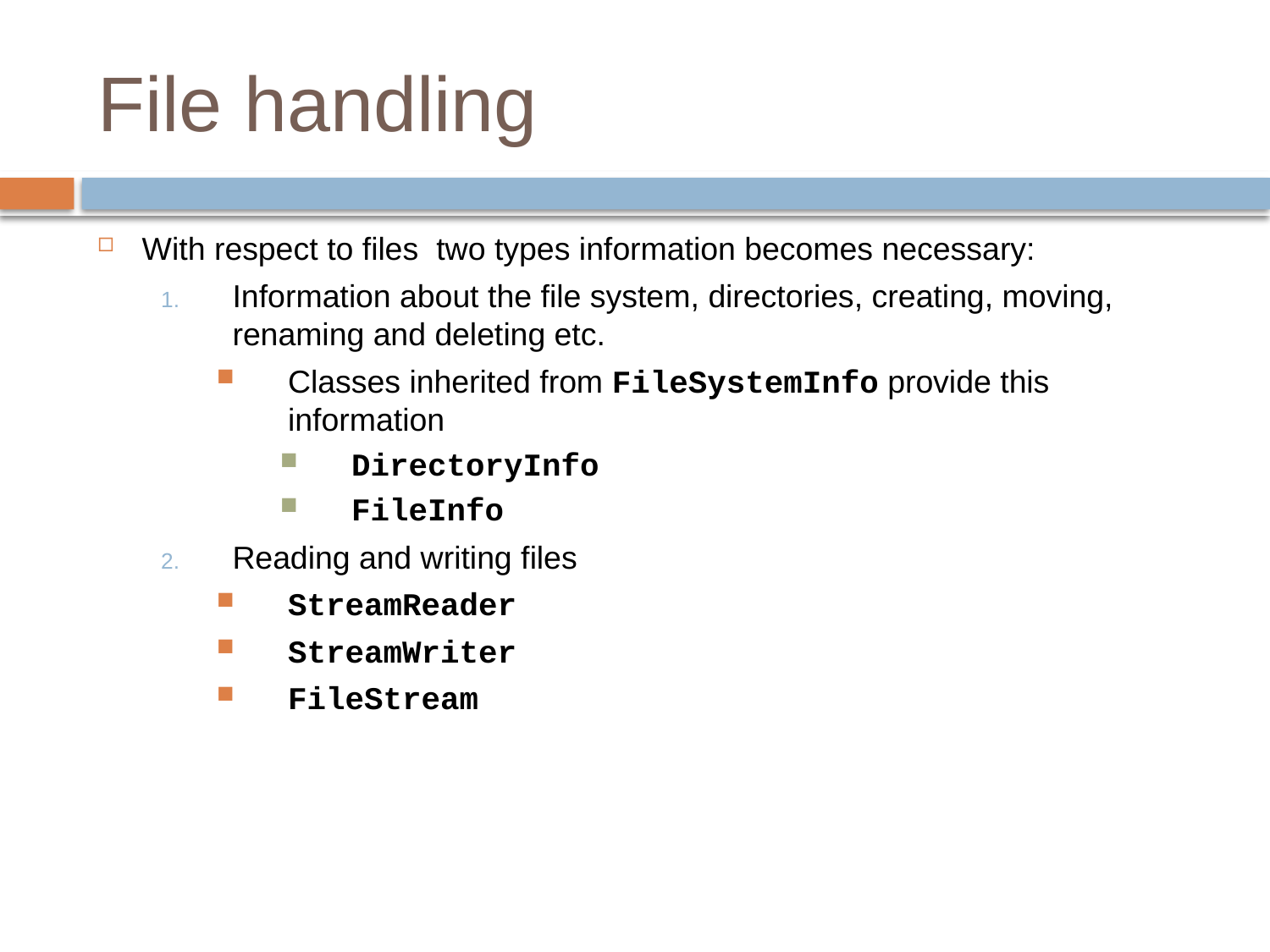

# File handling
With respect to files  two types information becomes necessary:
Information about the file system, directories, creating, moving, renaming and deleting etc.
Classes inherited from FileSystemInfo provide this information
DirectoryInfo
FileInfo
Reading and writing files
StreamReader
StreamWriter
FileStream